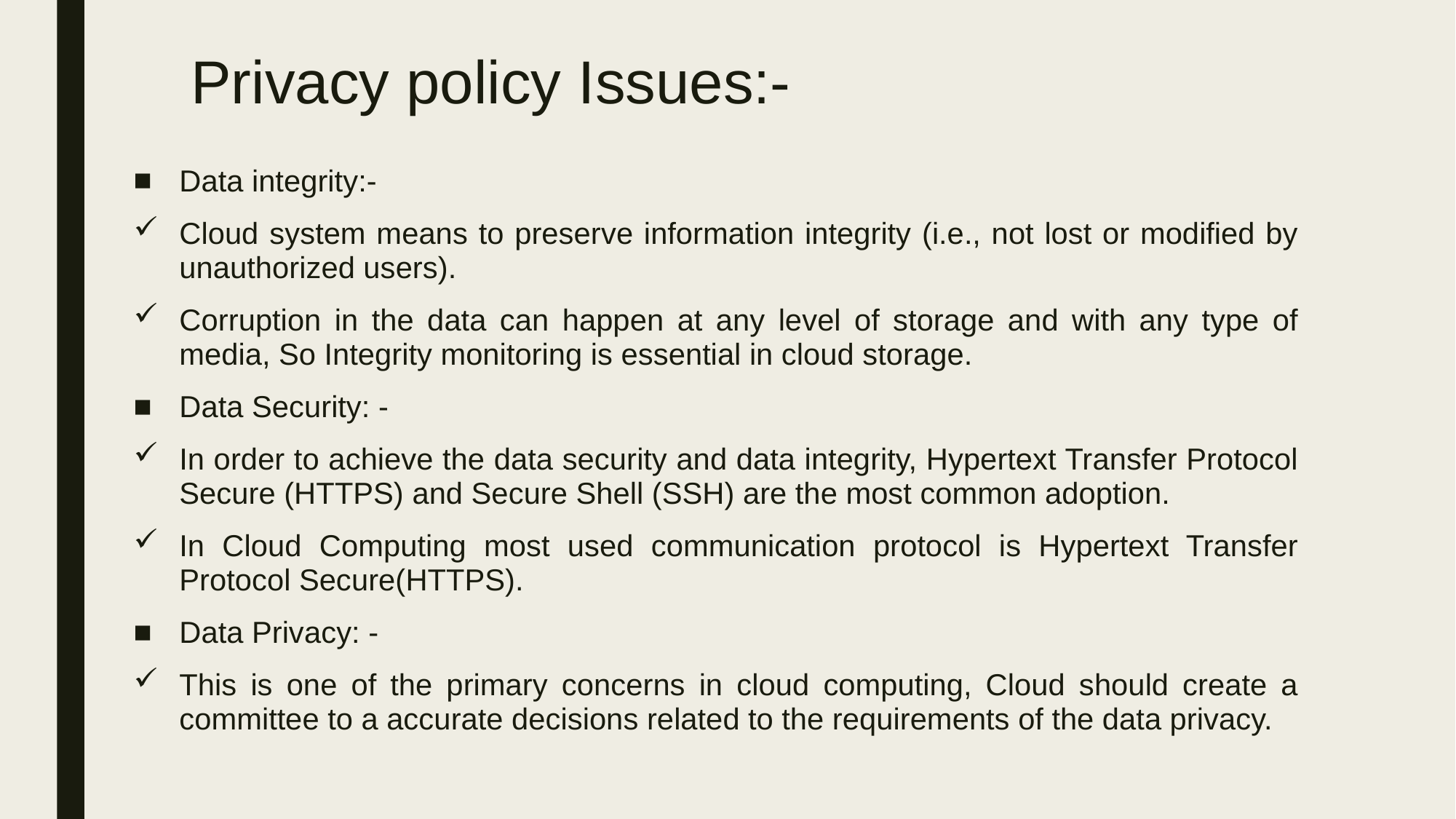

# Privacy policy Issues:-
Data integrity:-
Cloud system means to preserve information integrity (i.e., not lost or modified by unauthorized users).
Corruption in the data can happen at any level of storage and with any type of media, So Integrity monitoring is essential in cloud storage.
Data Security: -
In order to achieve the data security and data integrity, Hypertext Transfer Protocol Secure (HTTPS) and Secure Shell (SSH) are the most common adoption.
In Cloud Computing most used communication protocol is Hypertext Transfer Protocol Secure(HTTPS).
Data Privacy: -
This is one of the primary concerns in cloud computing, Cloud should create a committee to a accurate decisions related to the requirements of the data privacy.